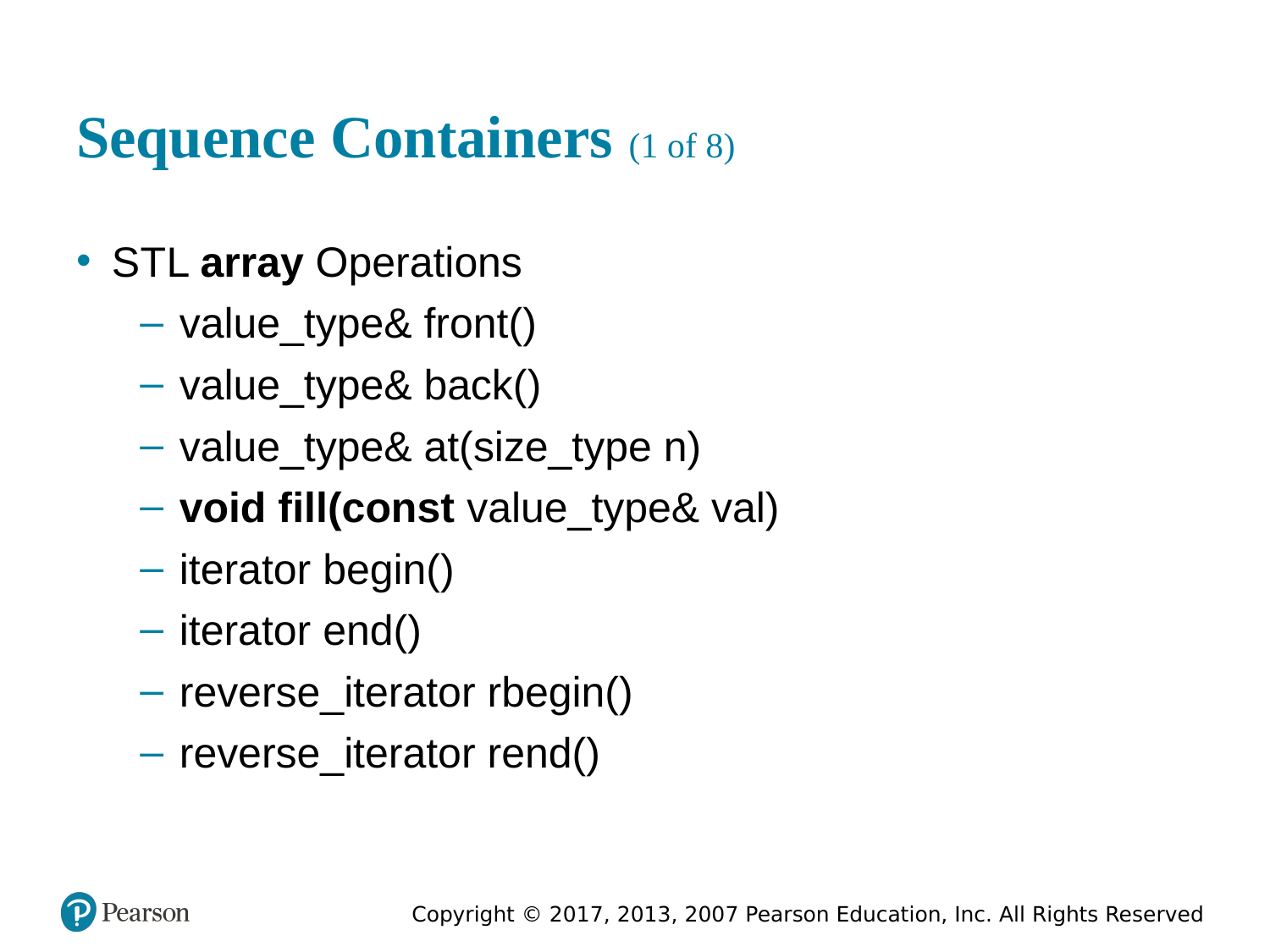

# Sequence Containers (1 of 8)
S T L array Operations
value_type& front()
value_type& back()
value_type& at(size_type n)
void fill(const value_type& val)
iterator begin()
iterator end()
reverse_iterator rbegin()
reverse_iterator rend()